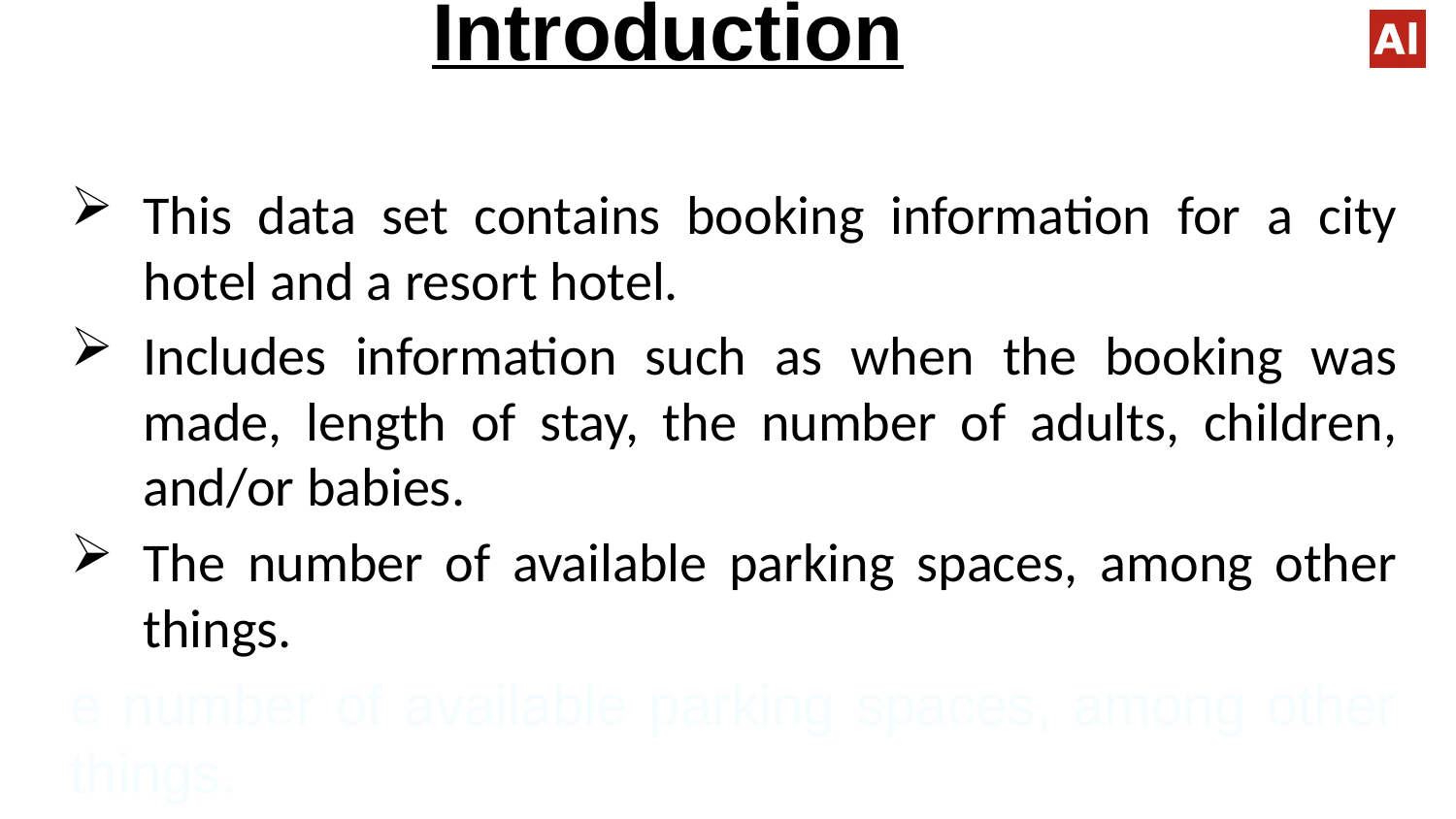

# Introduction
This data set contains booking information for a city hotel and a resort hotel.
Includes information such as when the booking was made, length of stay, the number of adults, children, and/or babies.
The number of available parking spaces, among other things.
e number of available parking spaces, among other things.